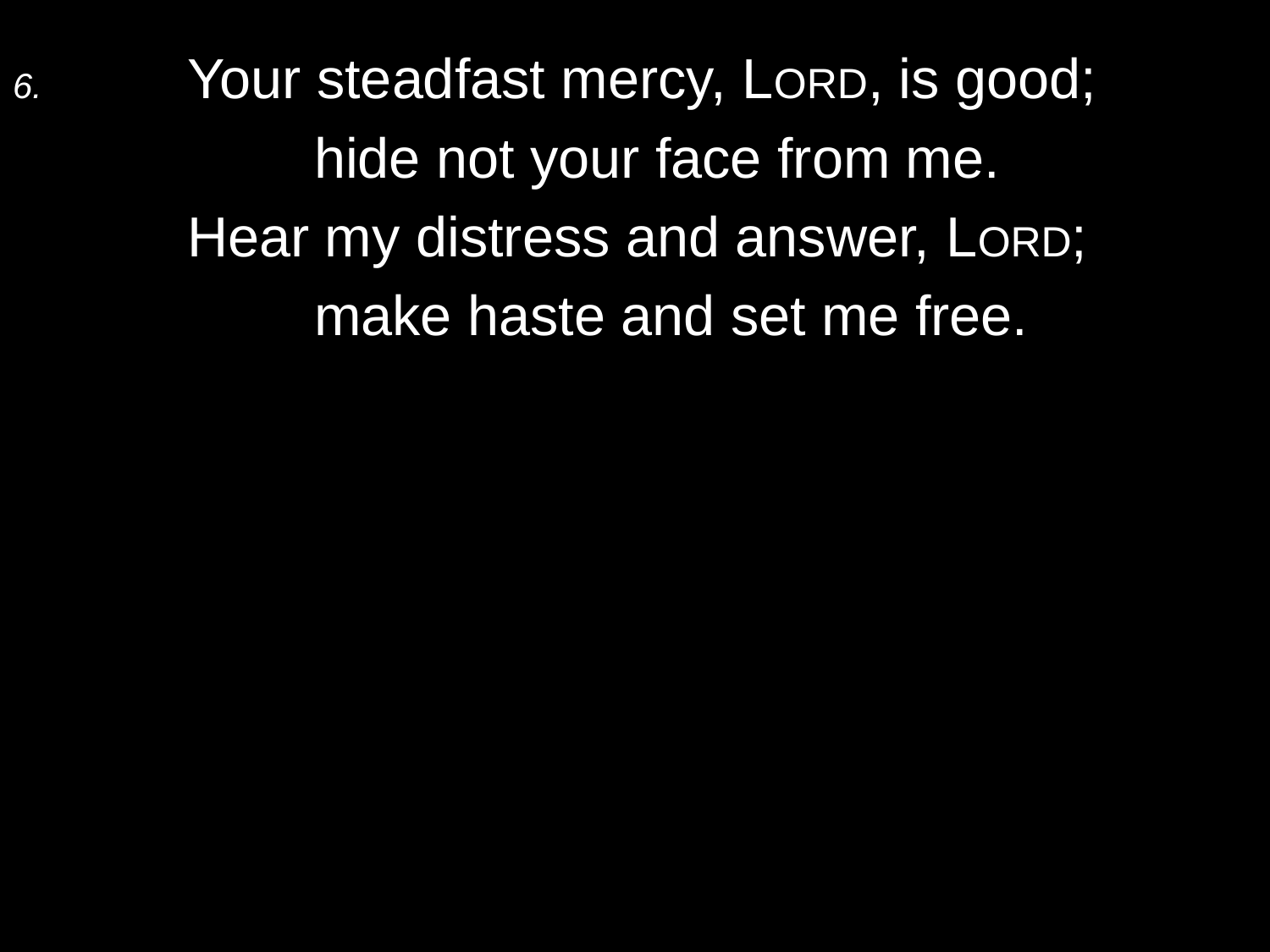

6.	Your steadfast mercy, Lord, is good;
		hide not your face from me.
	Hear my distress and answer, Lord;
		make haste and set me free.